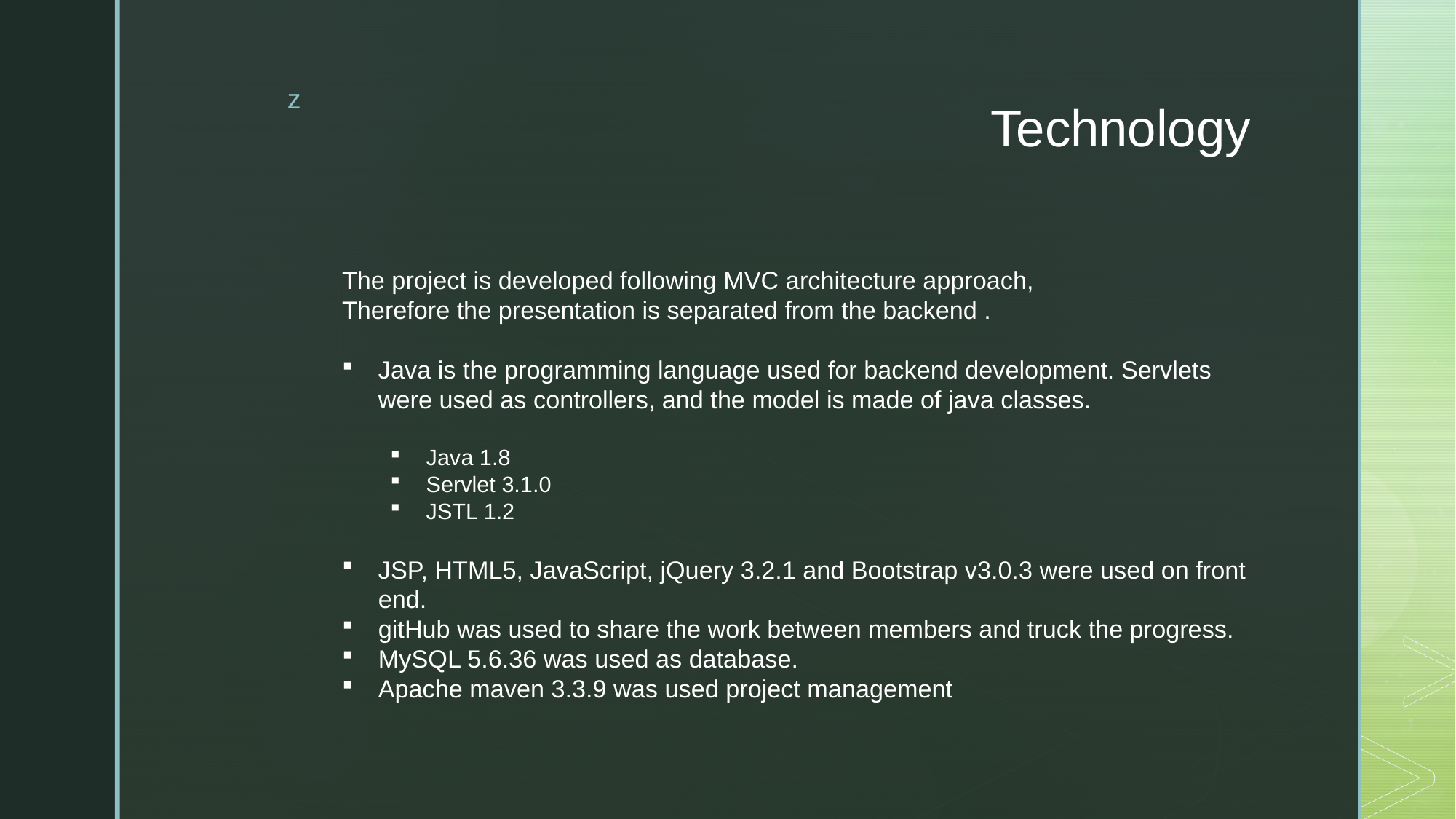

# Technology
The project is developed following MVC architecture approach,
Therefore the presentation is separated from the backend .

Java is the programming language used for backend development. Servlets were used as controllers, and the model is made of java classes.

Java 1.8
Servlet 3.1.0
JSTL 1.2

JSP, HTML5, JavaScript, jQuery 3.2.1 and Bootstrap v3.0.3 were used on front end.
gitHub was used to share the work between members and truck the progress.
MySQL 5.6.36 was used as database.
Apache maven 3.3.9 was used project management